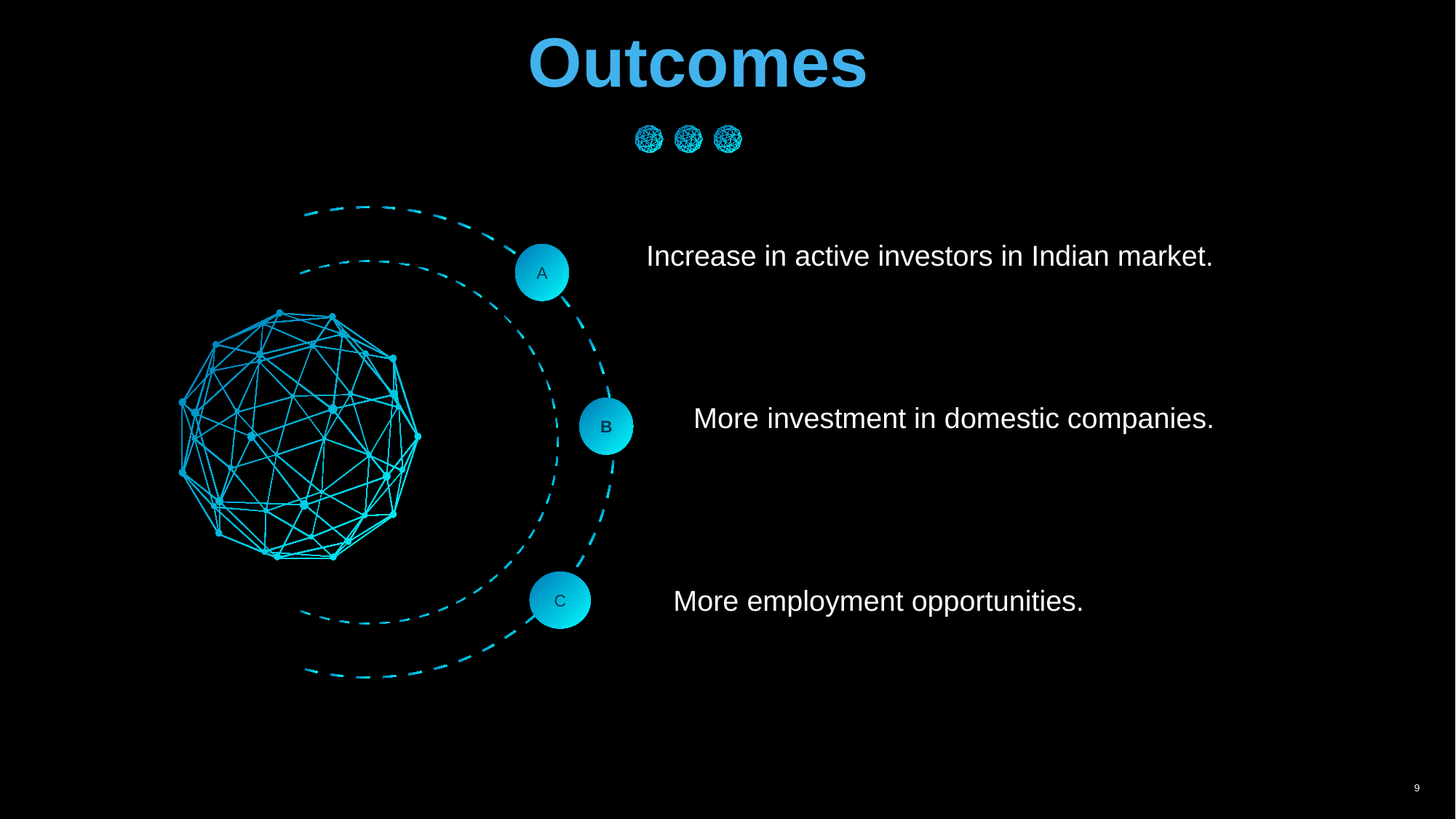

# Outcomes

Increase in active investors in Indian market.

A

More investment in domestic companies.

B
C
More employment opportunities.

9